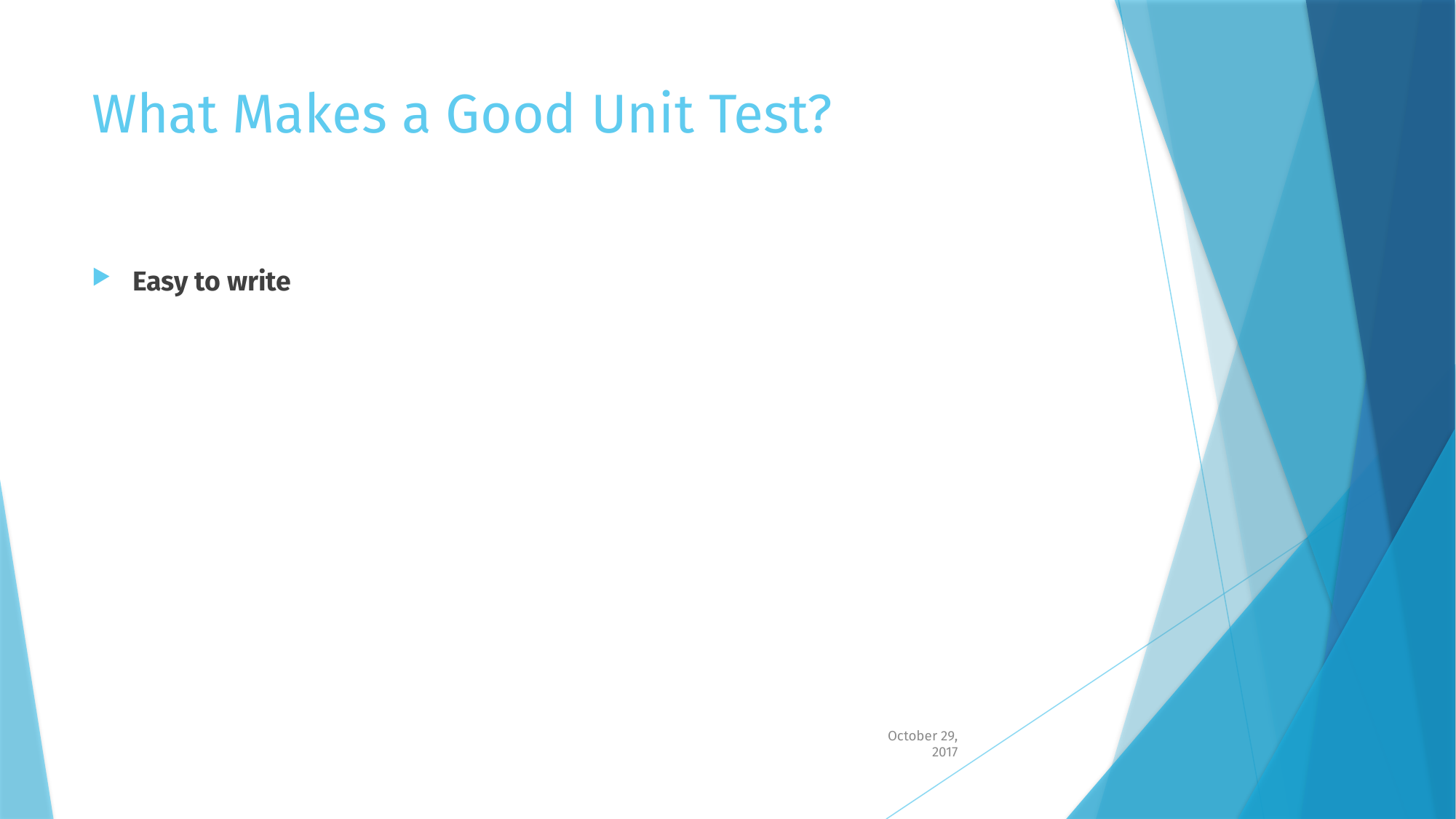

# What Makes a Good Unit Test?
Easy to write
October 29, 2017
TITLE PRESENTATION